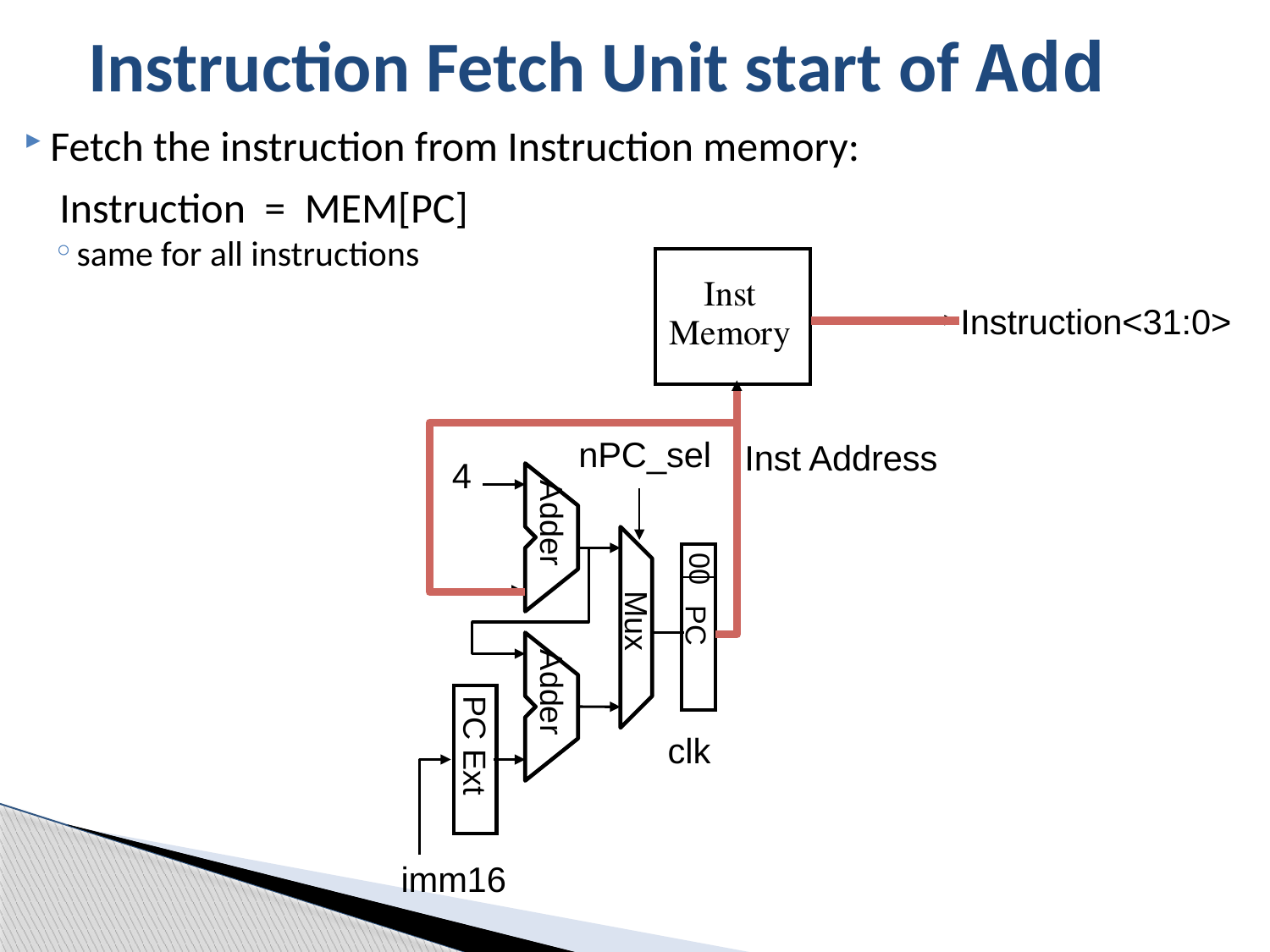

# Instruction Fetch Unit start of Add
Fetch the instruction from Instruction memory:
Instruction  =  MEM[PC]
same for all instructions

Inst
Memory
Instruction<31:0>

nPC_sel
Inst Address
4

Adder

00
PC

Mux

Adder

PC Ext
clk

imm16